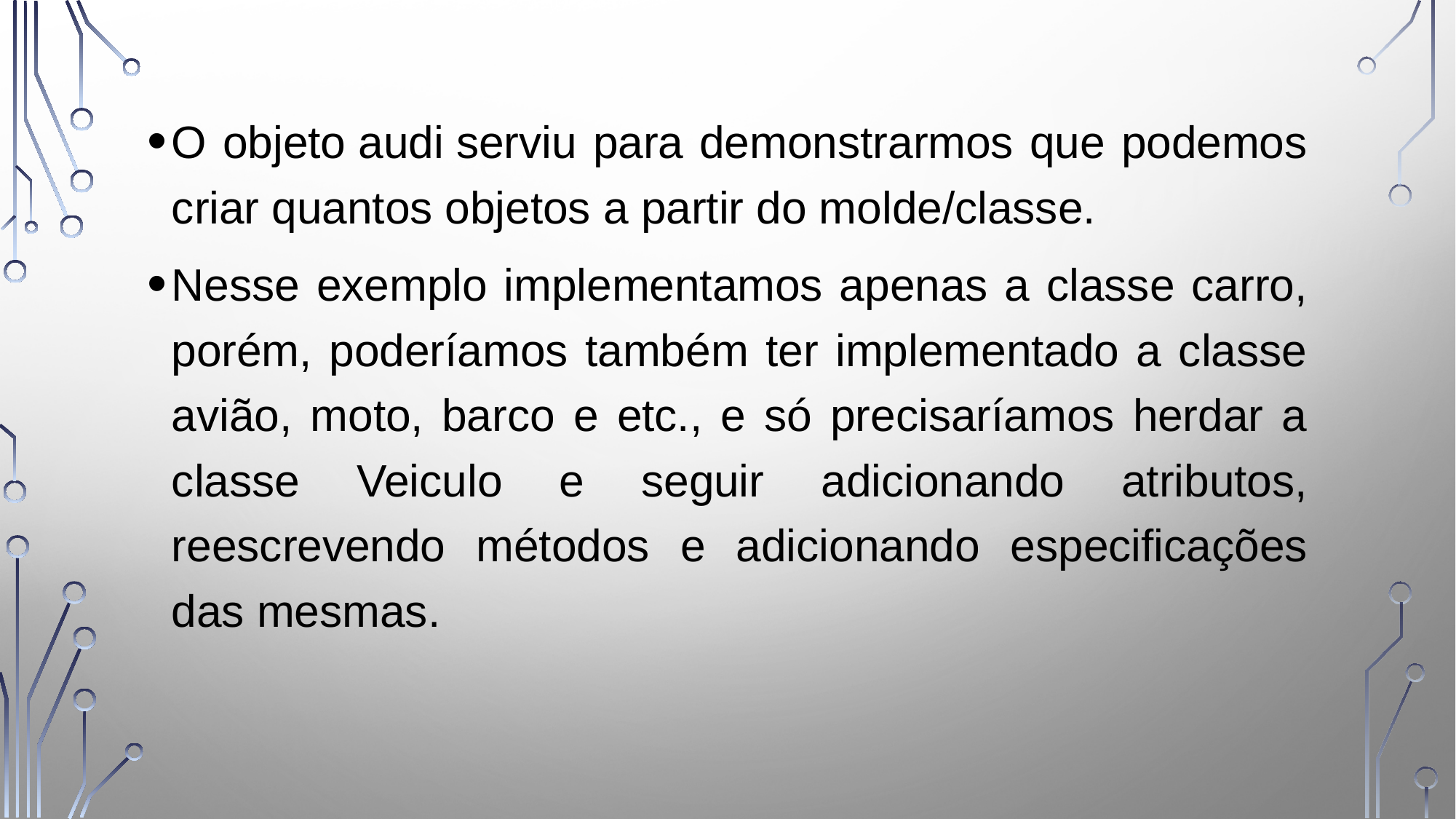

O objeto audi serviu para demonstrarmos que podemos criar quantos objetos a partir do molde/classe.
Nesse exemplo implementamos apenas a classe carro, porém, poderíamos também ter implementado a classe avião, moto, barco e etc., e só precisaríamos herdar a classe Veiculo e seguir adicionando atributos, reescrevendo métodos e adicionando especificações das mesmas.
52